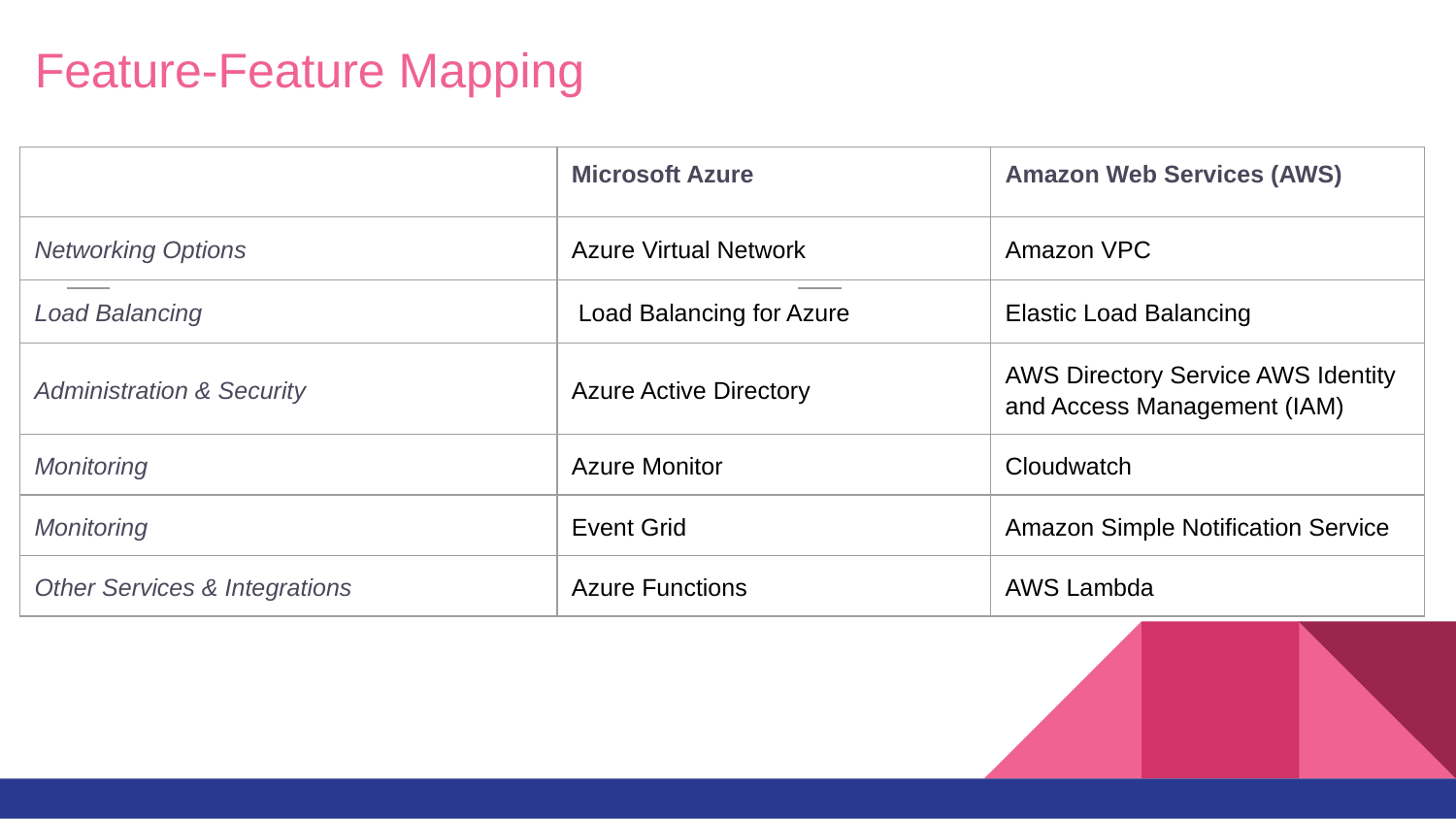

# Feature-Feature Mapping
|  | Microsoft Azure | Amazon Web Services (AWS) |
| --- | --- | --- |
| Networking Options | Azure Virtual Network | Amazon VPC |
| Load Balancing | Load Balancing for Azure | Elastic Load Balancing |
| Administration & Security | Azure Active Directory | AWS Directory Service AWS Identity and Access Management (IAM) |
| Monitoring | Azure Monitor | Cloudwatch |
| Monitoring | Event Grid | Amazon Simple Notification Service |
| Other Services & Integrations | Azure Functions | AWS Lambda |